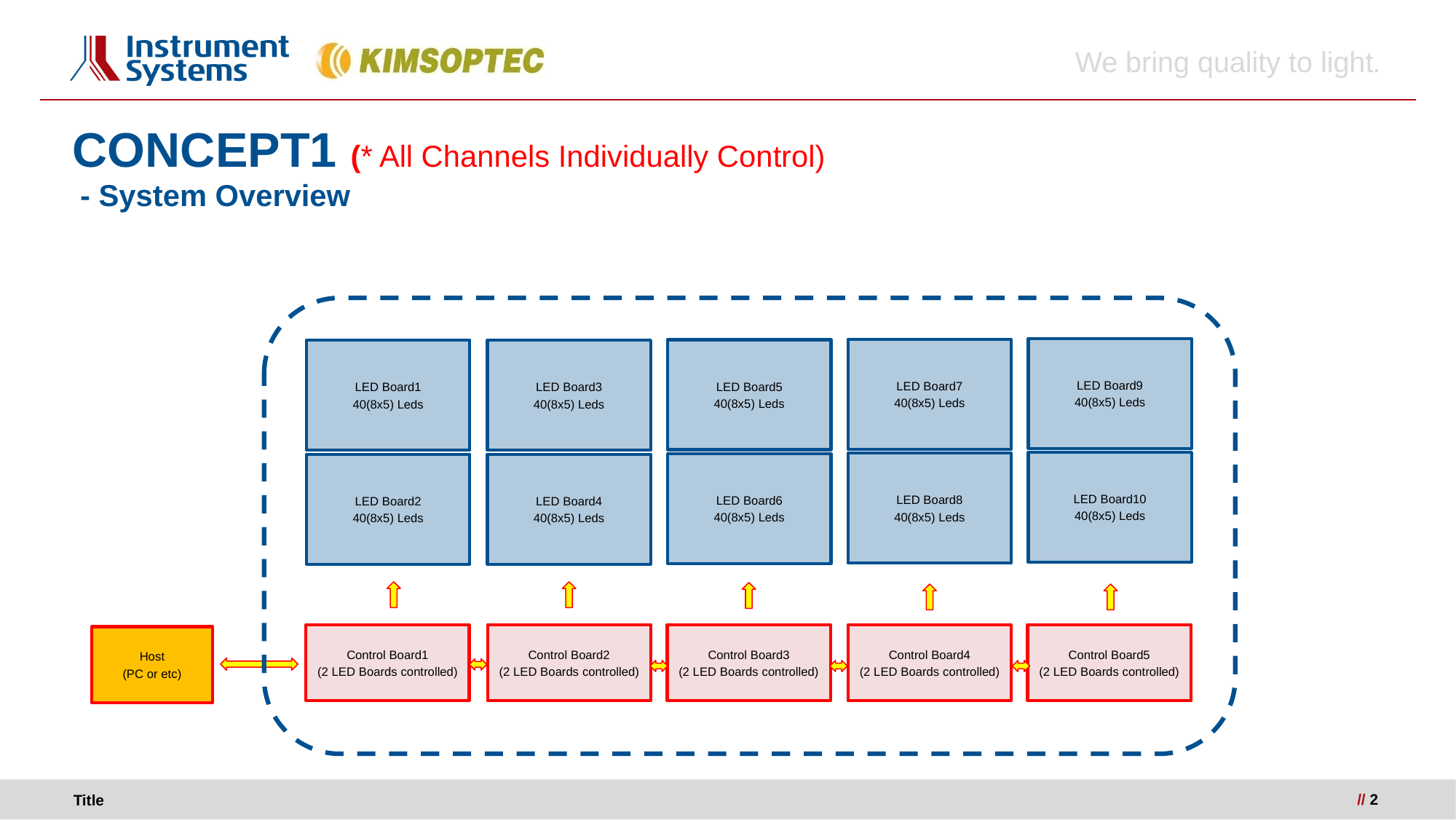

# CONCEPT1 (* All Channels Individually Control)
- System Overview

LED Board9
40(8x5) Leds

LED Board7
40(8x5) Leds

LED Board5
40(8x5) Leds

LED Board1
40(8x5) Leds

LED Board3
40(8x5) Leds

LED Board10
40(8x5) Leds

LED Board8
40(8x5) Leds

LED Board6
40(8x5) Leds

LED Board2
40(8x5) Leds

LED Board4
40(8x5) Leds

Control Board1
(2 LED Boards controlled)

Control Board2
(2 LED Boards controlled)

Control Board3
(2 LED Boards controlled)

Control Board4
(2 LED Boards controlled)

Control Board5
(2 LED Boards controlled)

Host
(PC or etc)

 // 2